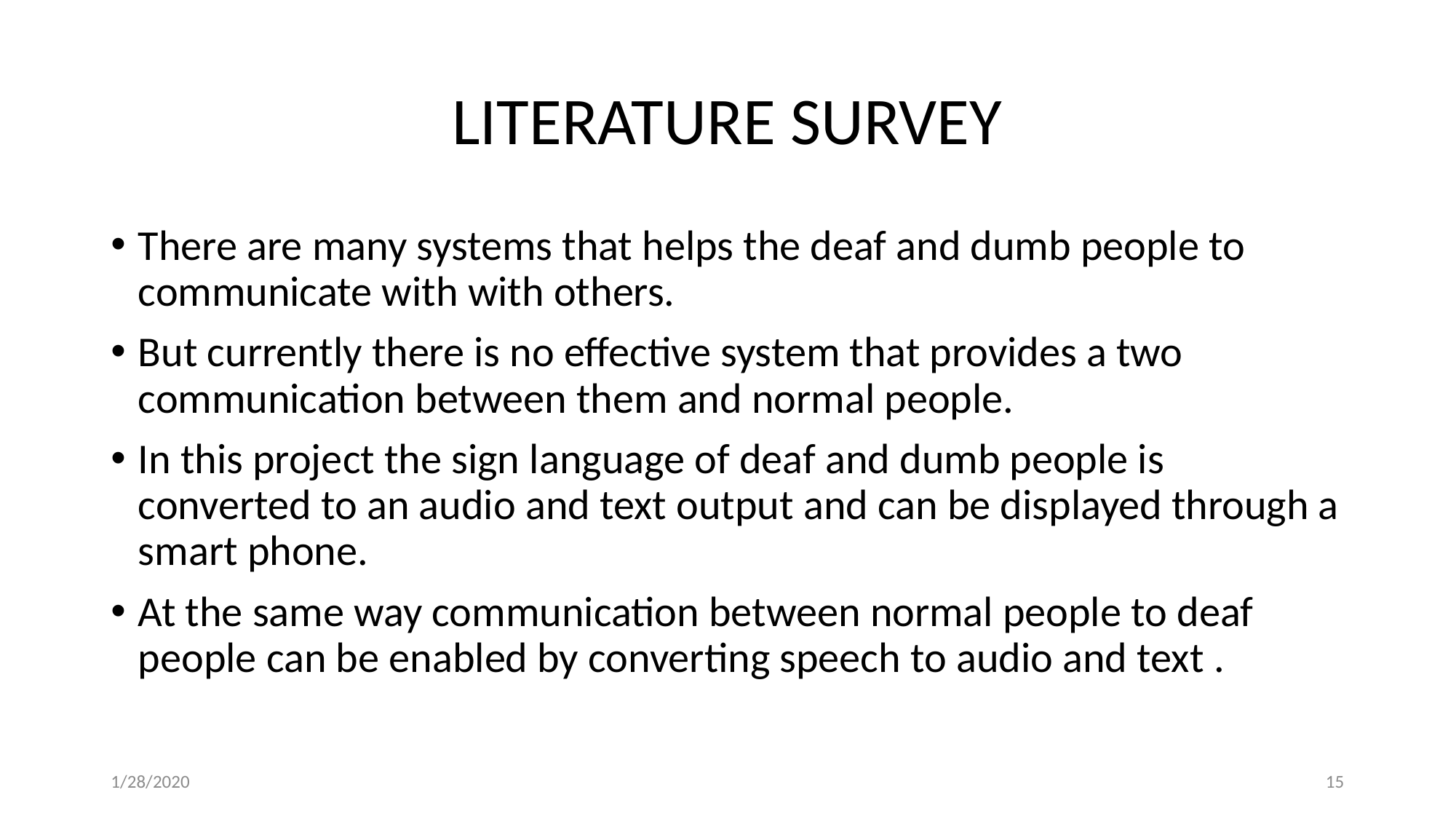

# LITERATURE SURVEY
There are many systems that helps the deaf and dumb people to communicate with with others.
But currently there is no effective system that provides a two communication between them and normal people.
In this project the sign language of deaf and dumb people is converted to an audio and text output and can be displayed through a smart phone.
At the same way communication between normal people to deaf people can be enabled by converting speech to audio and text .
1/28/2020
15